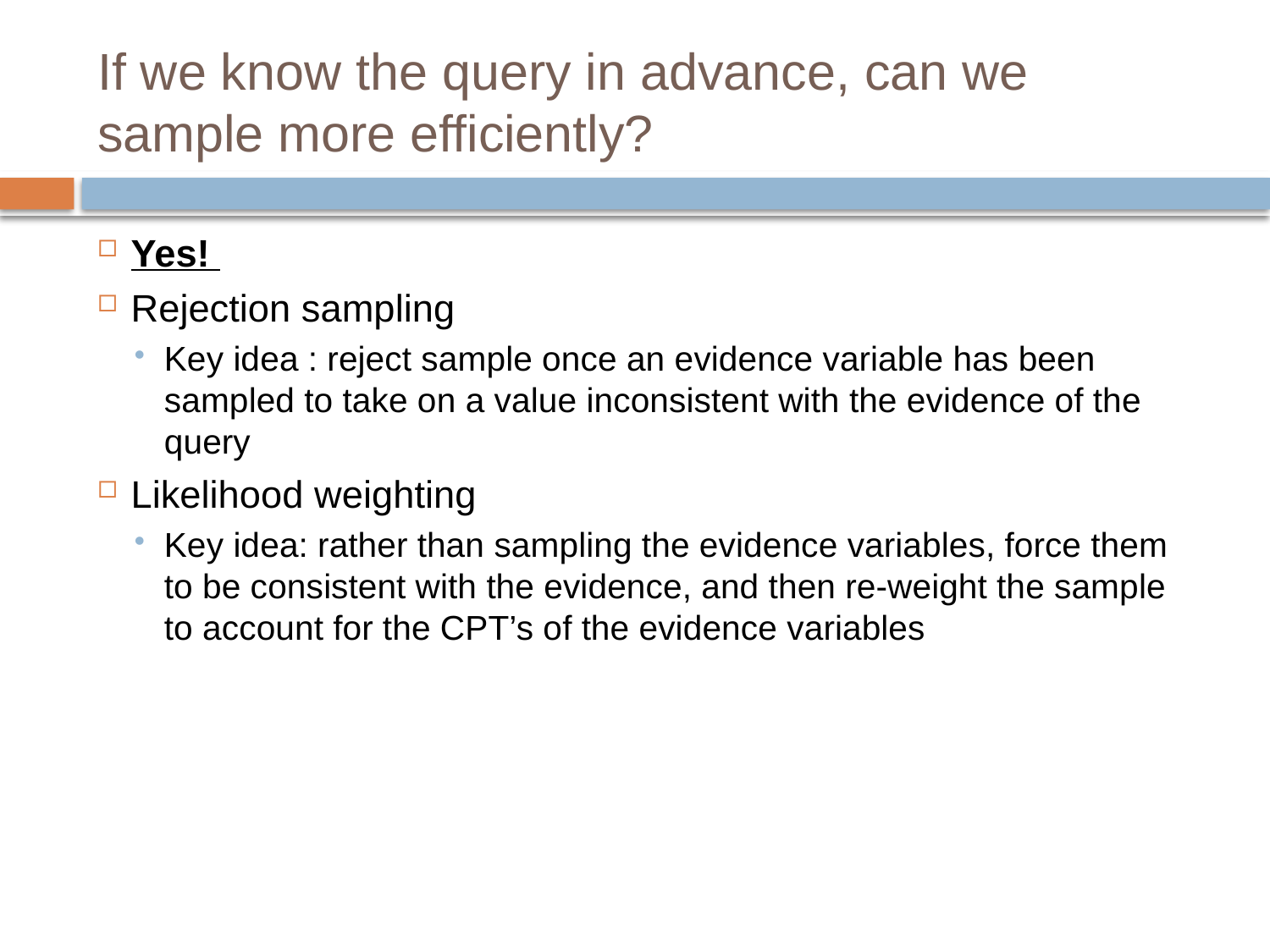

# If we know the query in advance, can we sample more efficiently?
Yes!
Rejection sampling
Key idea : reject sample once an evidence variable has been sampled to take on a value inconsistent with the evidence of the query
Likelihood weighting
Key idea: rather than sampling the evidence variables, force them to be consistent with the evidence, and then re-weight the sample to account for the CPT’s of the evidence variables